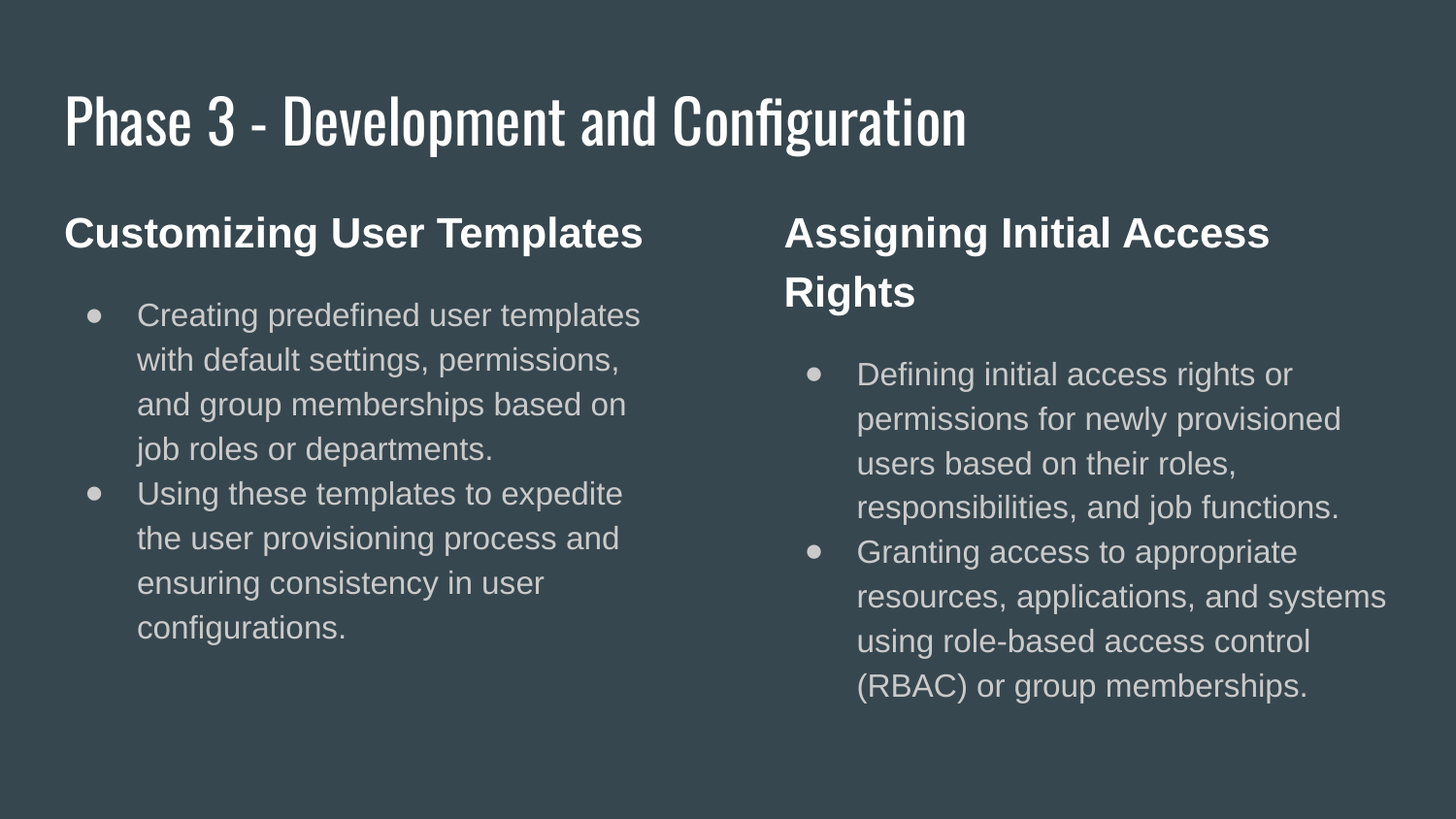

# Phase 3 - Development and Configuration
Customizing User Templates
Creating predefined user templates with default settings, permissions, and group memberships based on job roles or departments.
Using these templates to expedite the user provisioning process and ensuring consistency in user configurations.
Assigning Initial Access Rights
Defining initial access rights or permissions for newly provisioned users based on their roles, responsibilities, and job functions.
Granting access to appropriate resources, applications, and systems using role-based access control (RBAC) or group memberships.